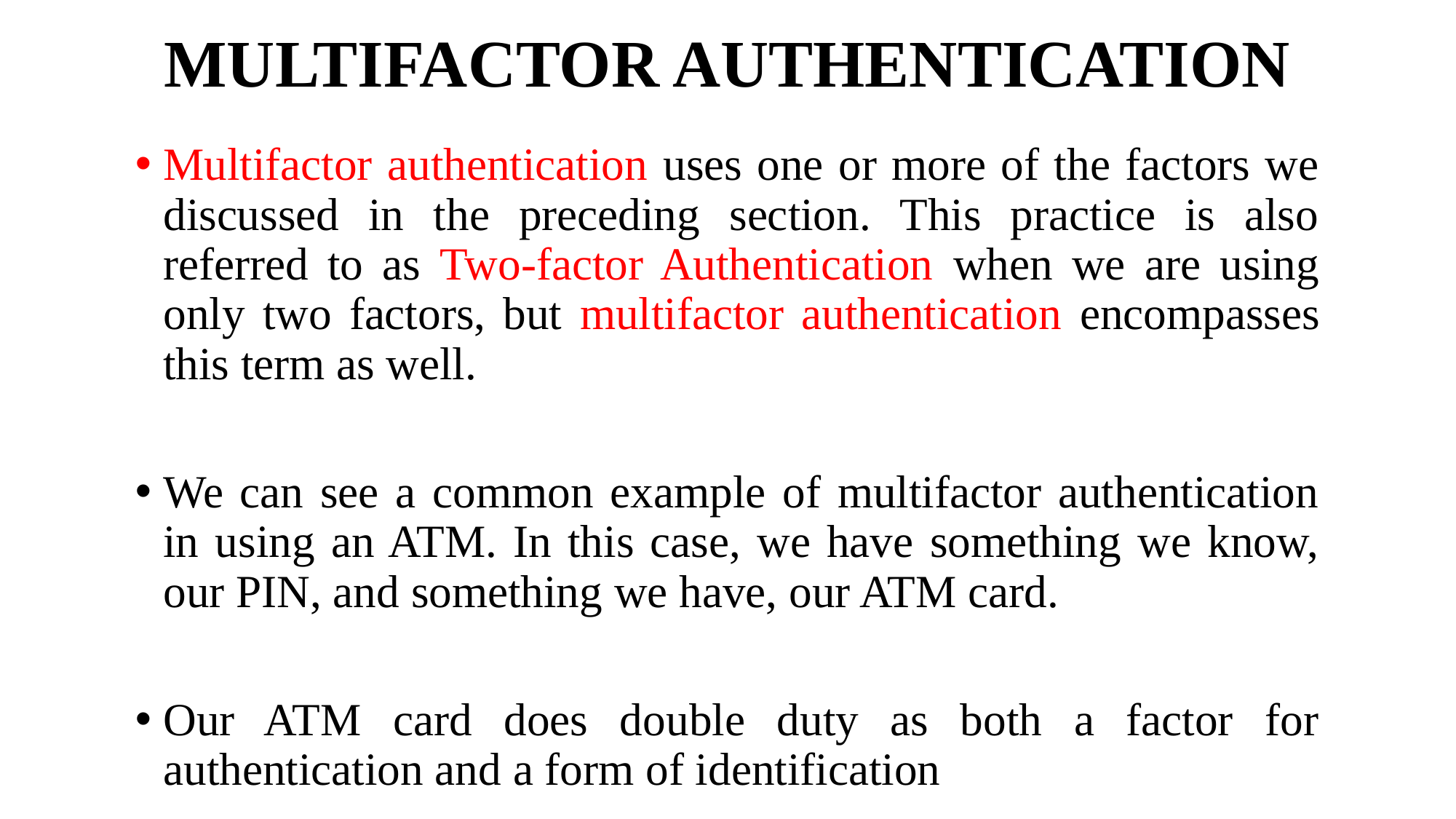

# MULTIFACTOR AUTHENTICATION
Multifactor authentication uses one or more of the factors we discussed in the preceding section. This practice is also referred to as Two-factor Authentication when we are using only two factors, but multifactor authentication encompasses this term as well.

We can see a common example of multifactor authentication in using an ATM. In this case, we have something we know, our PIN, and something we have, our ATM card.

Our ATM card does double duty as both a factor for authentication and a form of identification